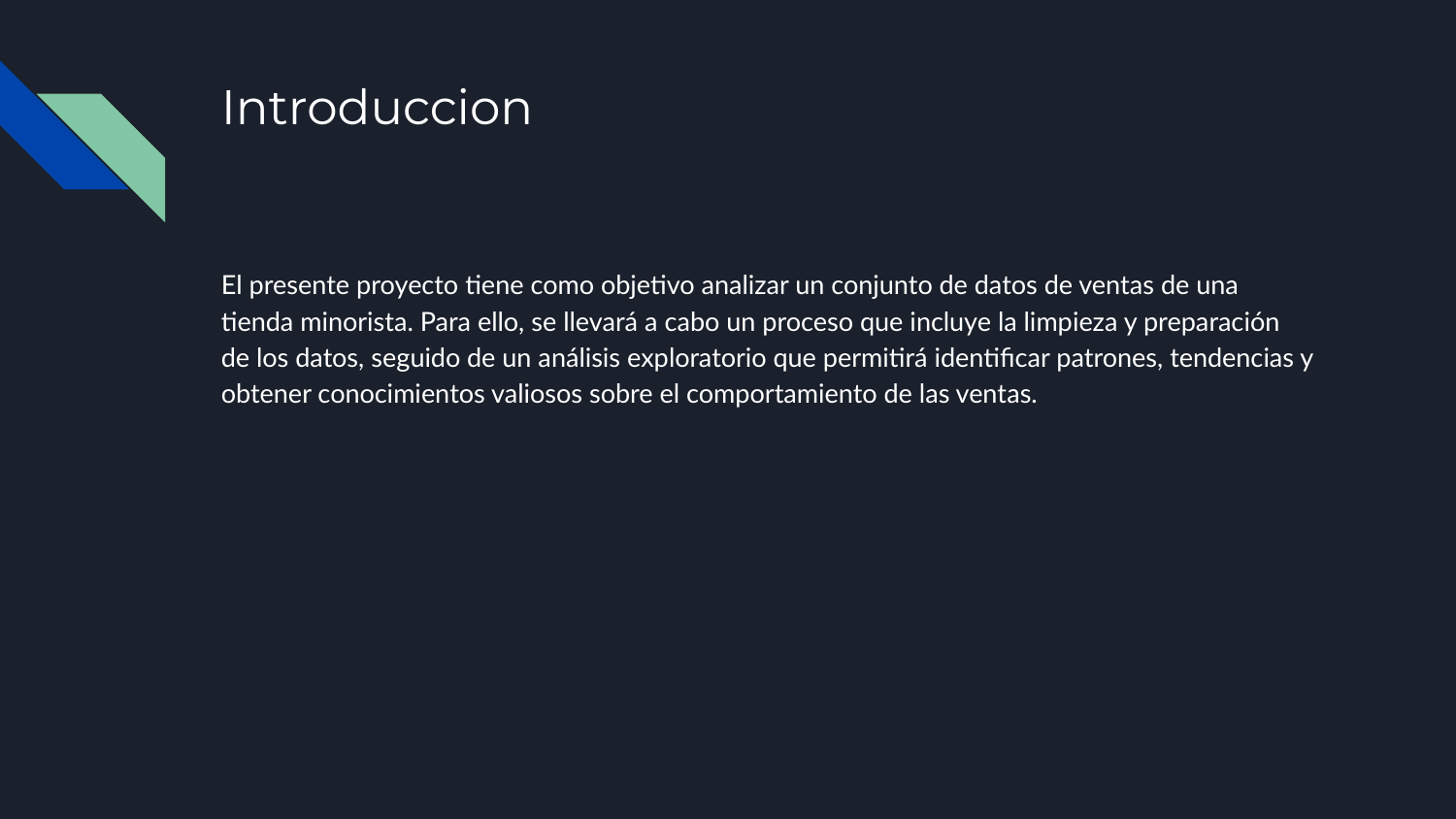

# Introduccion
El presente proyecto tiene como objetivo analizar un conjunto de datos de ventas de una tienda minorista. Para ello, se llevará a cabo un proceso que incluye la limpieza y preparación de los datos, seguido de un análisis exploratorio que permitirá identificar patrones, tendencias y obtener conocimientos valiosos sobre el comportamiento de las ventas.